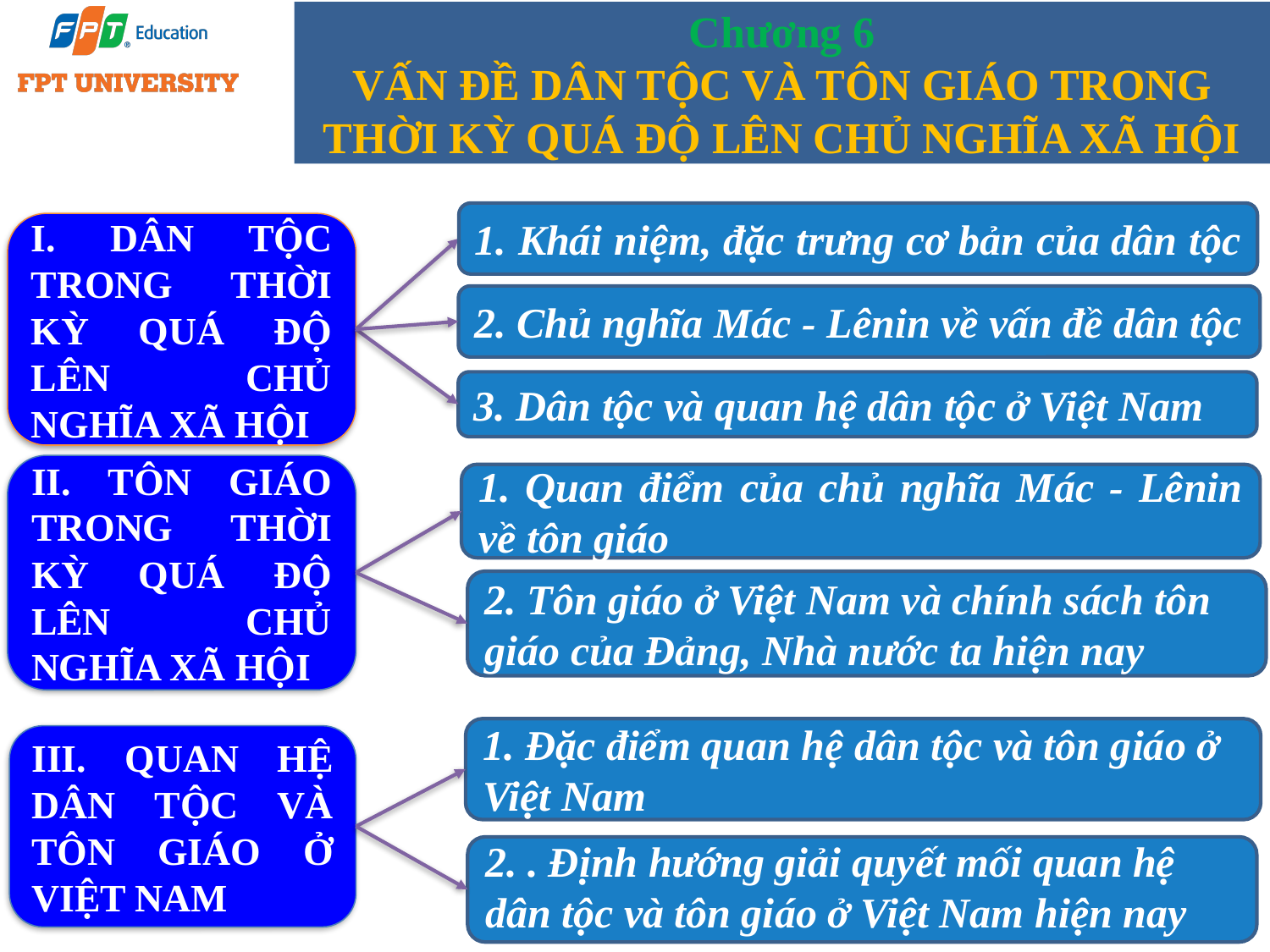

# Chương 6 VẤN ĐỀ DÂN TỘC VÀ TÔN GIÁO TRONG THỜI KỲ QUÁ ĐỘ LÊN CHỦ NGHĨA XÃ HỘI
1. Khái niệm, đặc trưng cơ bản của dân tộc

I. DÂN TỘC TRONG THỜI KỲ QUÁ ĐỘ LÊN CHỦ NGHĨA XÃ HỘI

2. Chủ nghĩa Mác - Lênin về vấn đề dân tộc
3. Dân tộc và quan hệ dân tộc ở Việt Nam
II. TÔN GIÁO TRONG THỜI KỲ QUÁ ĐỘ LÊN CHỦ NGHĨA XÃ HỘI
1. Quan điểm của chủ nghĩa Mác - Lênin về tôn giáo
2. Tôn giáo ở Việt Nam và chính sách tôn giáo của Đảng, Nhà nước ta hiện nay
1. Đặc điểm quan hệ dân tộc và tôn giáo ở Việt Nam
III. QUAN HỆ DÂN TỘC VÀ TÔN GIÁO Ở VIỆT NAM

2. . Định hướng giải quyết mối quan hệ dân tộc và tôn giáo ở Việt Nam hiện nay